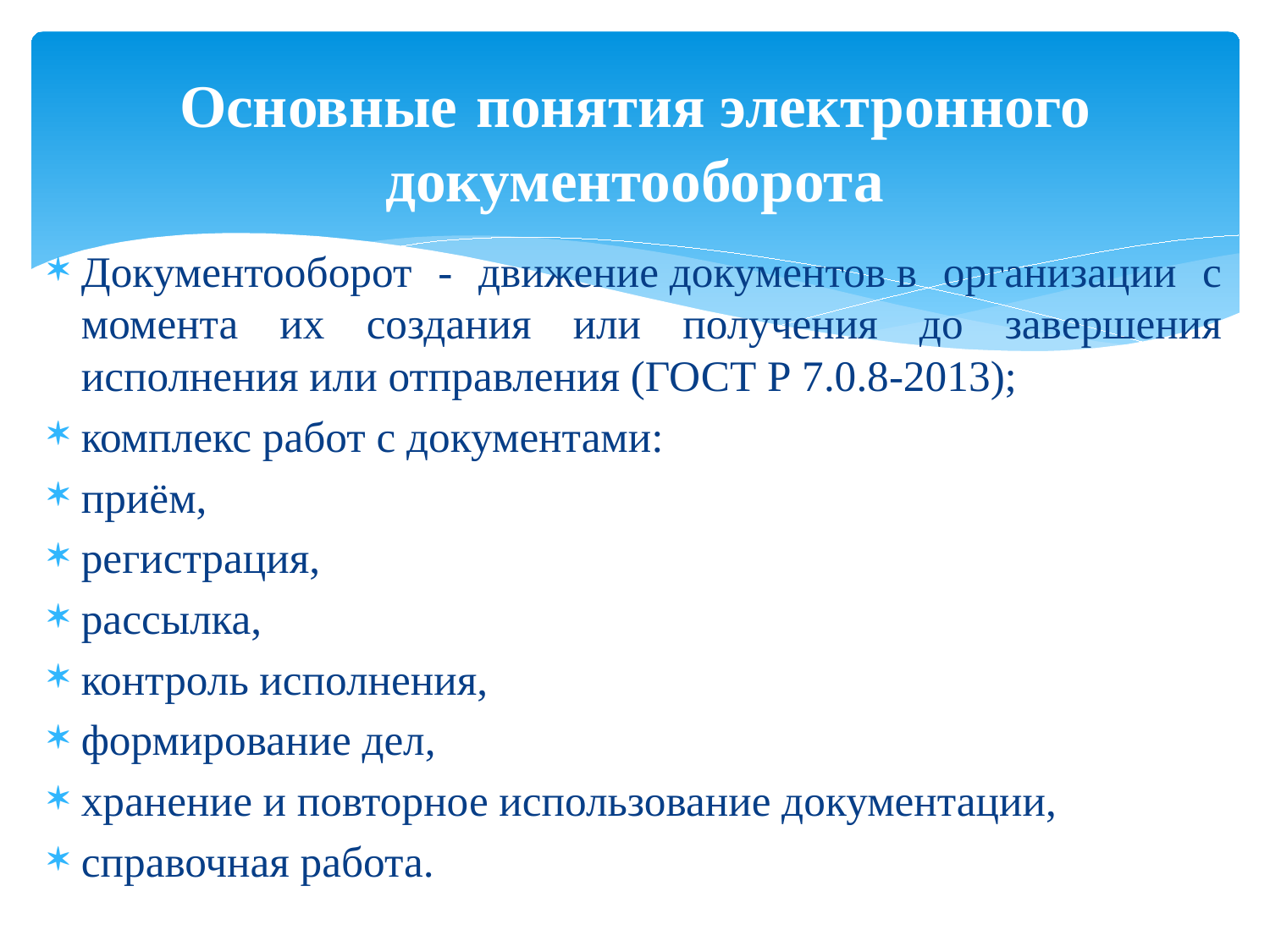

# Основные понятия электронного документооборота

Документооборот - движение документов в организации с момента их создания или получения до завершения исполнения или отправления (ГОСТ Р 7.0.8-2013);
комплекс работ с документами:
приём,
регистрация,
рассылка,
контроль исполнения,
формирование дел,
хранение и повторное использование документации,
справочная работа.